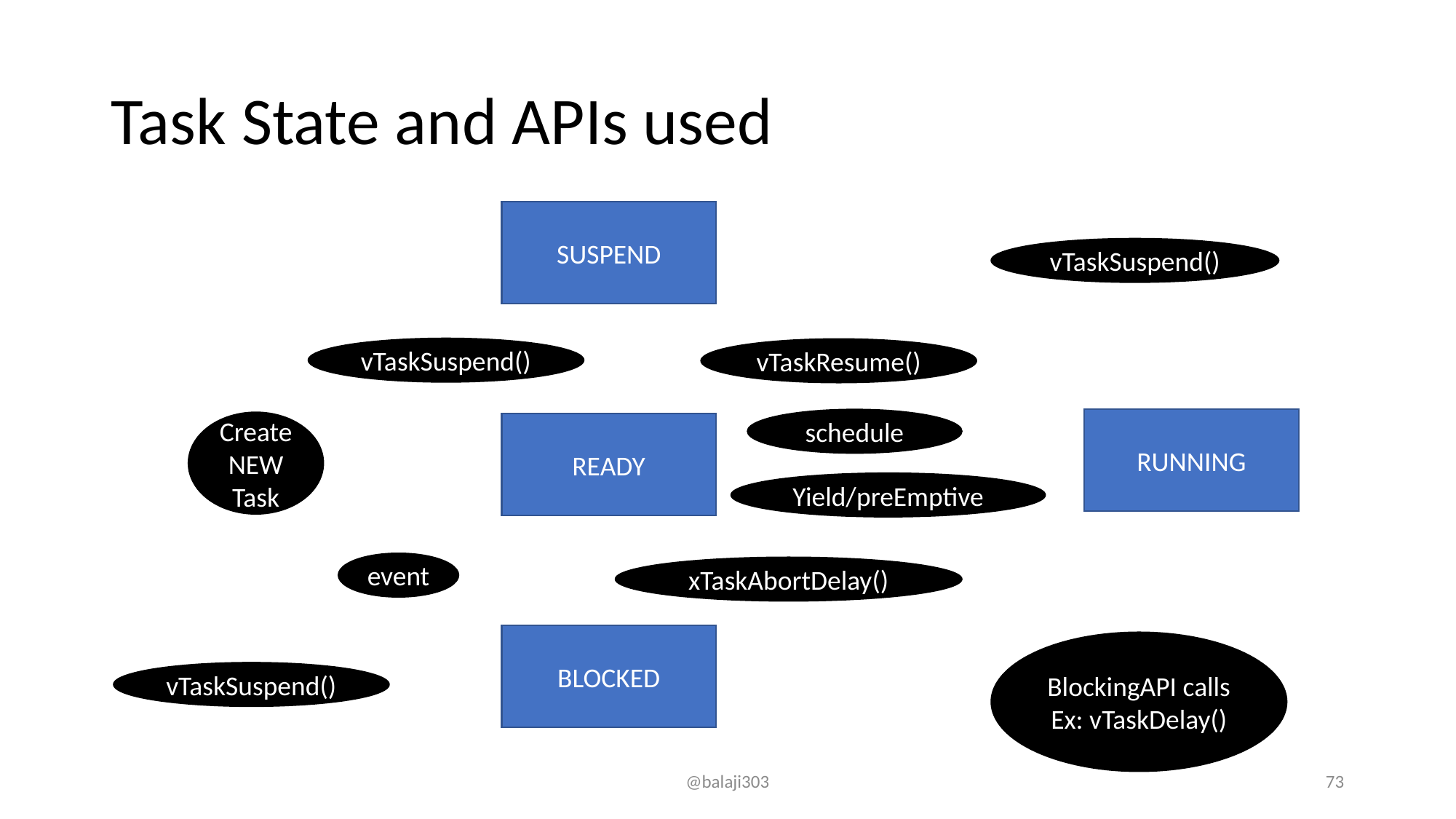

# Task State and APIs used
SUSPEND
vTaskSuspend()
vTaskSuspend()
vTaskResume()
schedule
RUNNING
Create NEW Task
READY
Yield/preEmptive
event
xTaskAbortDelay()
BLOCKED
BlockingAPI calls
Ex: vTaskDelay()
vTaskSuspend()
@balaji303
73